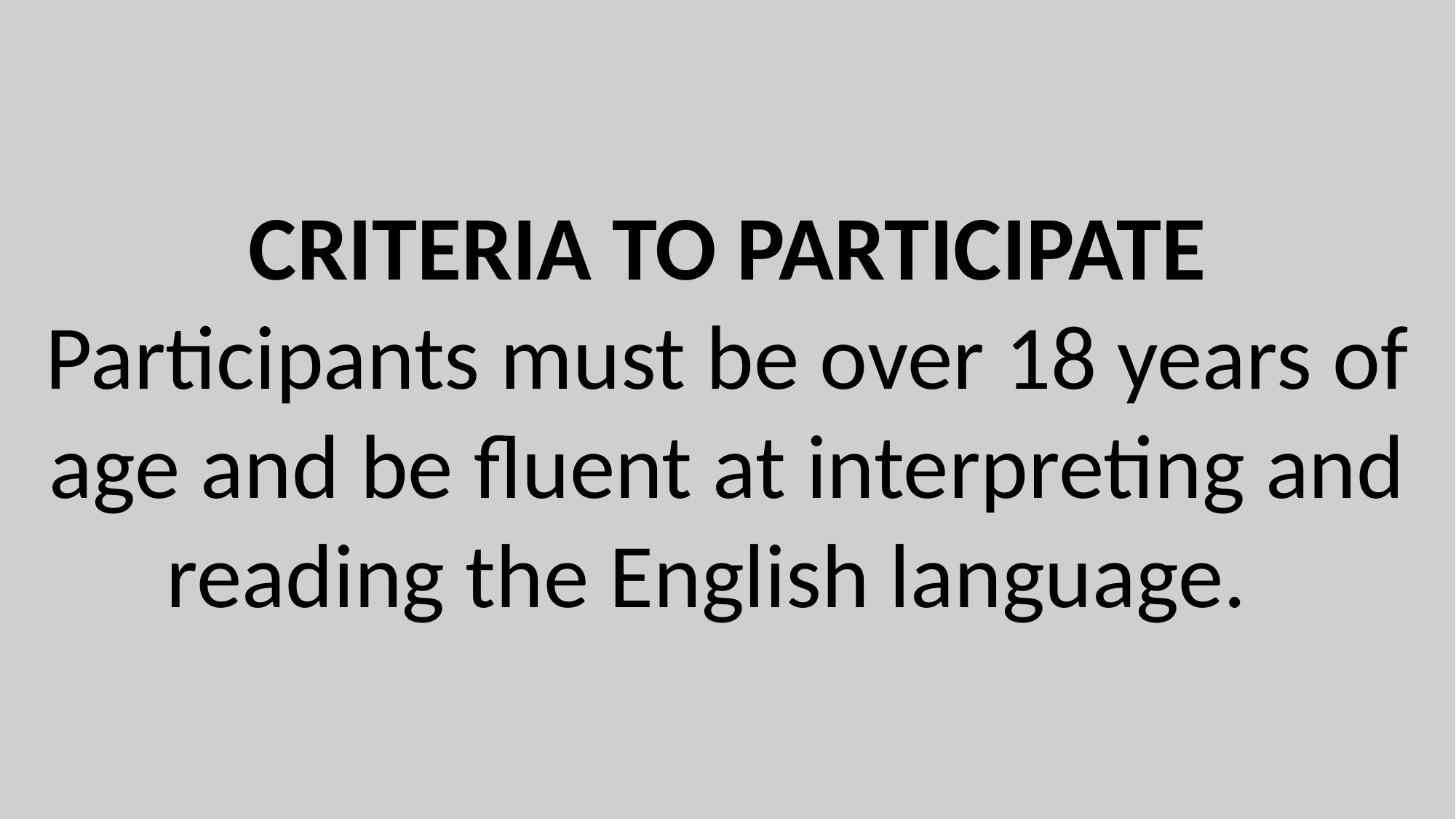

CRITERIA TO PARTICIPATE
Participants must be over 18 years of age and be fluent at interpreting and reading the English language.